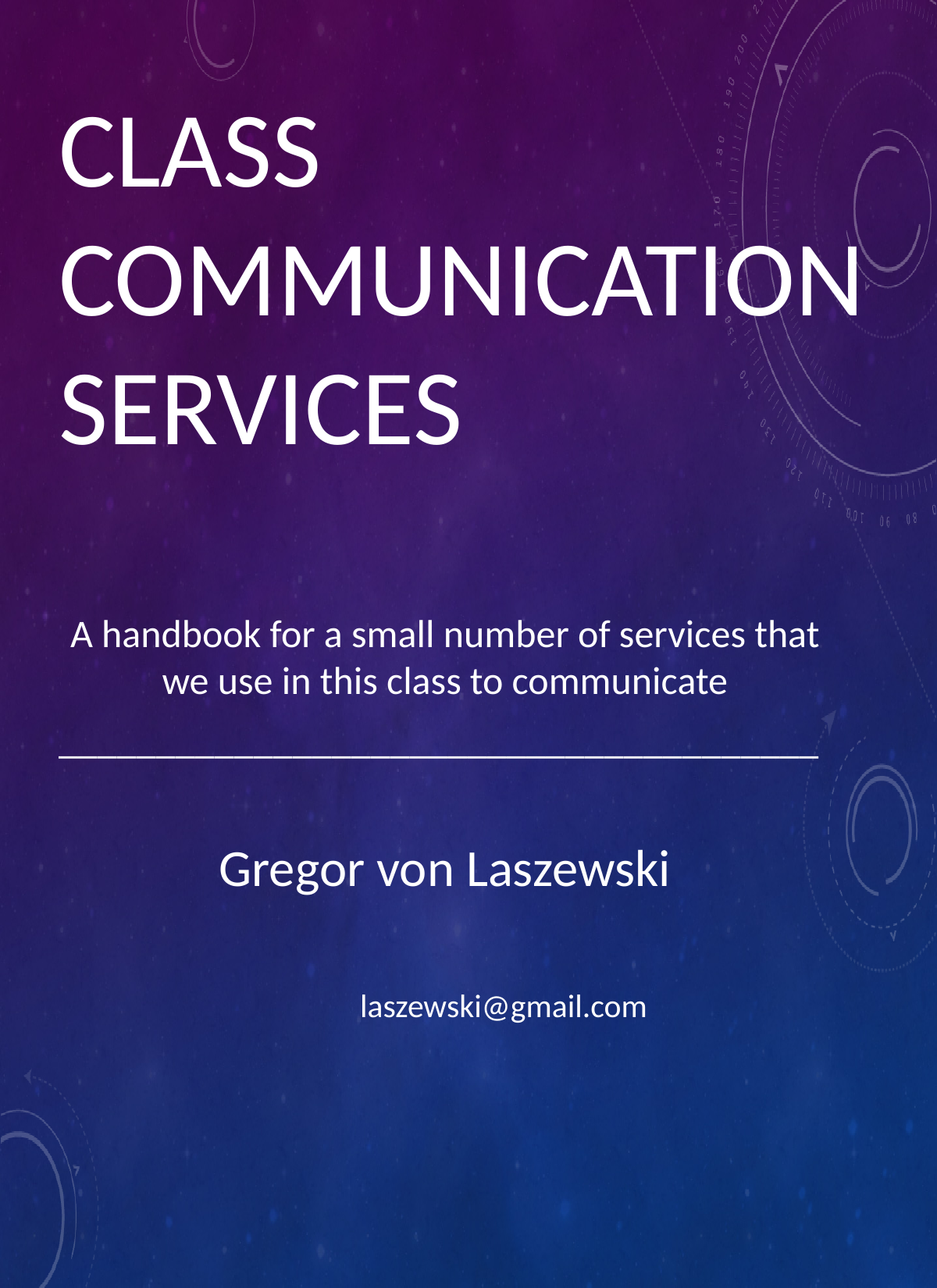

# Class Communication Services
A handbook for a small number of services that we use in this class to communicate
_______________________________________

Gregor von Laszewski

	laszewski@gmail.com